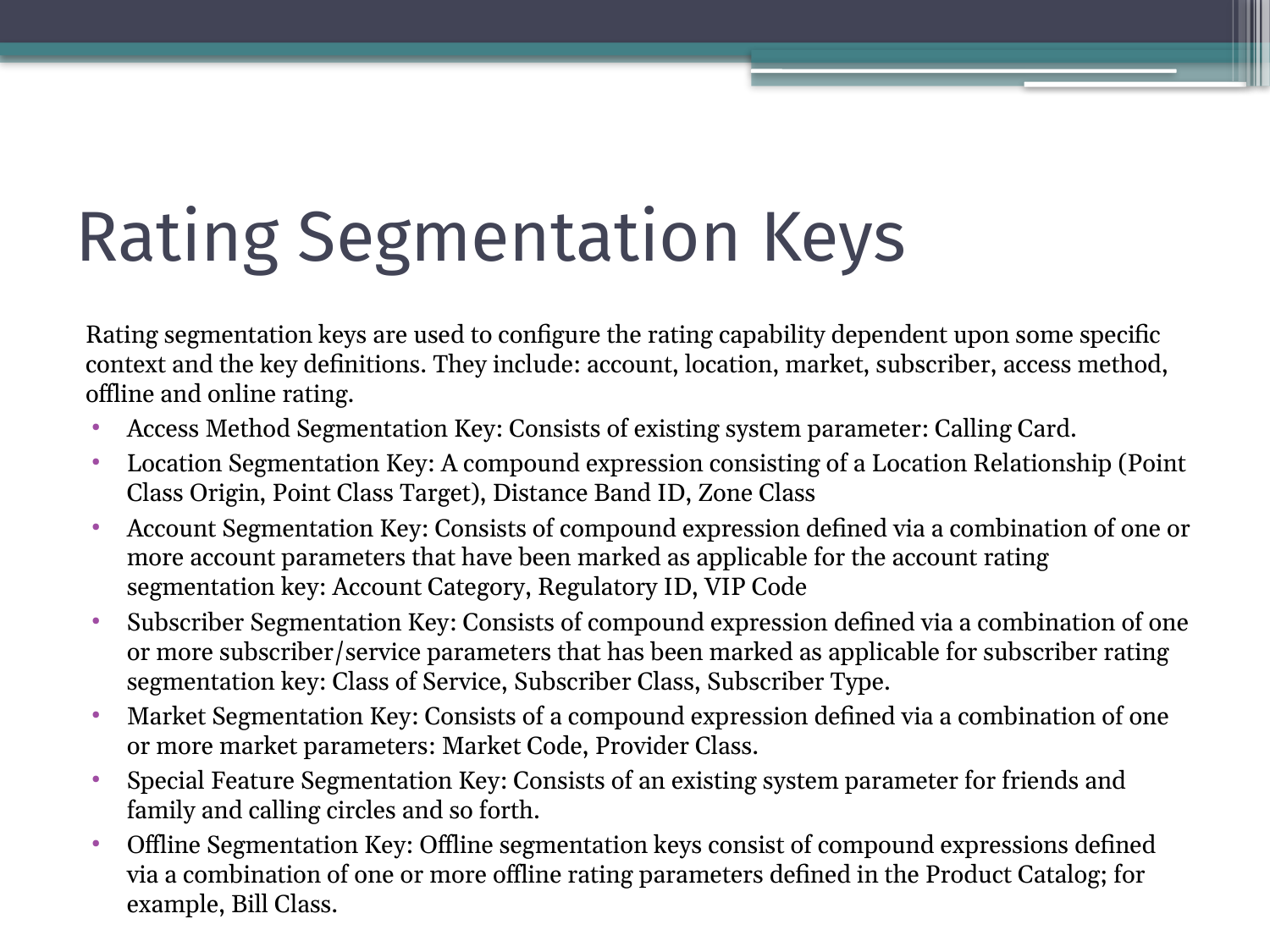

# Rating Segmentation Keys
Rating segmentation keys are used to configure the rating capability dependent upon some specific context and the key definitions. They include: account, location, market, subscriber, access method, offline and online rating.
Access Method Segmentation Key: Consists of existing system parameter: Calling Card.
Location Segmentation Key: A compound expression consisting of a Location Relationship (Point Class Origin, Point Class Target), Distance Band ID, Zone Class
Account Segmentation Key: Consists of compound expression defined via a combination of one or more account parameters that have been marked as applicable for the account rating segmentation key: Account Category, Regulatory ID, VIP Code
Subscriber Segmentation Key: Consists of compound expression defined via a combination of one or more subscriber/service parameters that has been marked as applicable for subscriber rating segmentation key: Class of Service, Subscriber Class, Subscriber Type.
Market Segmentation Key: Consists of a compound expression defined via a combination of one or more market parameters: Market Code, Provider Class.
Special Feature Segmentation Key: Consists of an existing system parameter for friends and family and calling circles and so forth.
Offline Segmentation Key: Offline segmentation keys consist of compound expressions defined via a combination of one or more offline rating parameters defined in the Product Catalog; for example, Bill Class.